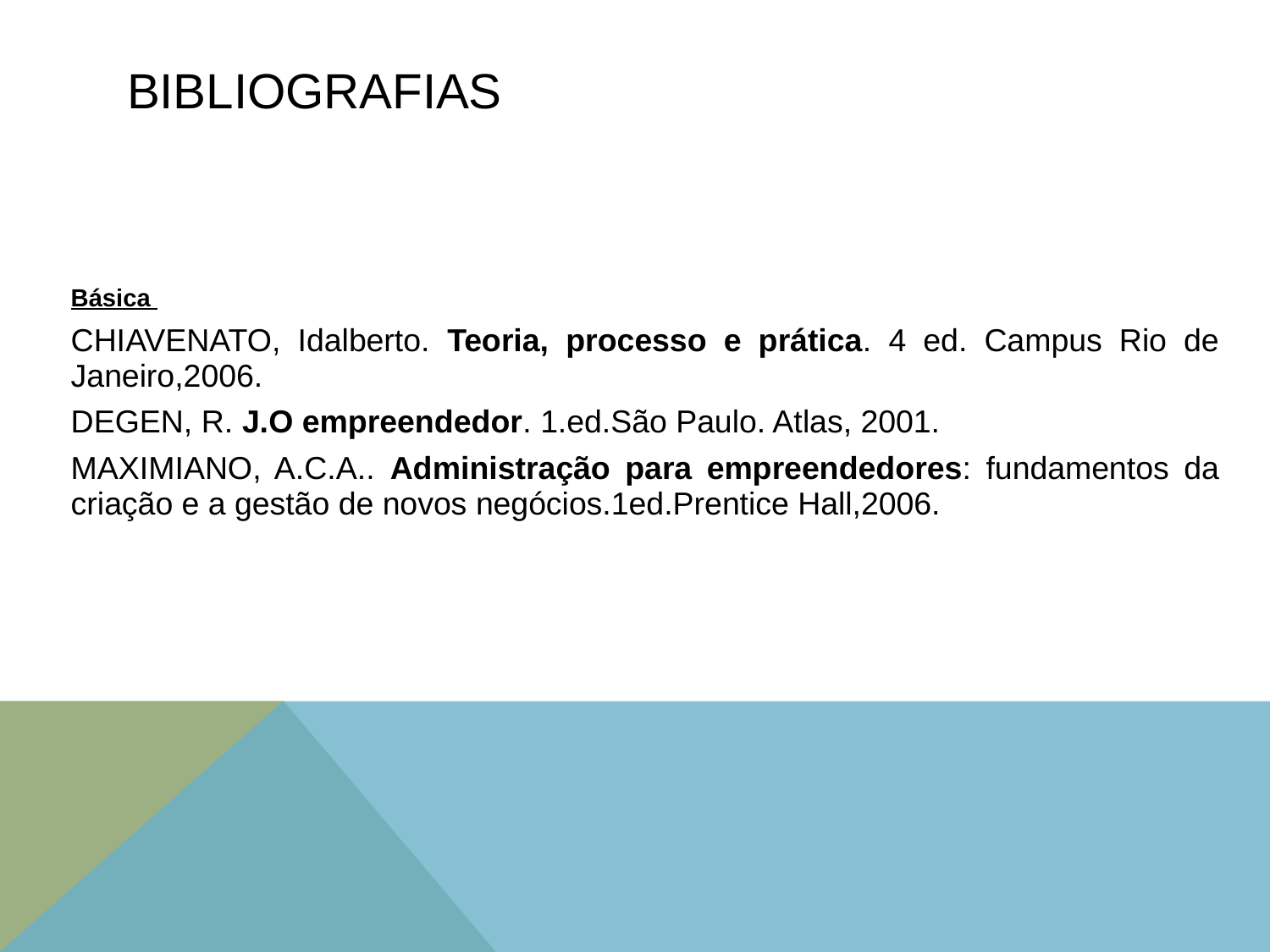

# Bibliografias
| Básica CHIAVENATO, Idalberto. Teoria, processo e prática. 4 ed. Campus Rio de Janeiro,2006. DEGEN, R. J.O empreendedor. 1.ed.São Paulo. Atlas, 2001. MAXIMIANO, A.C.A.. Administração para empreendedores: fundamentos da criação e a gestão de novos negócios.1ed.Prentice Hall,2006. |
| --- |